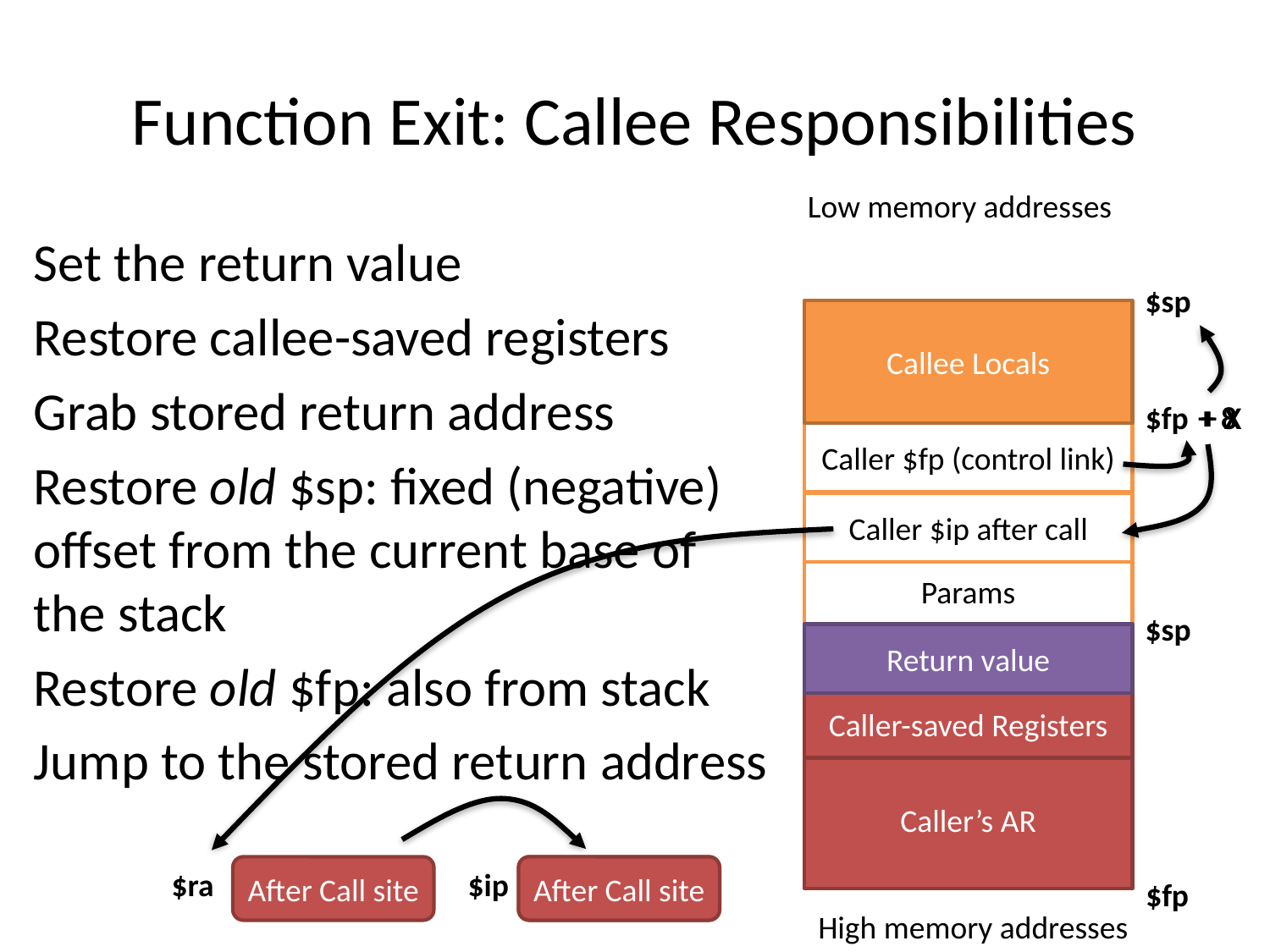

# Function Exit: Callee Responsibilities
Low memory addresses
Set the return value
Restore callee-saved registers
Grab stored return address
Restore old $sp: fixed (negative) offset from the current base of the stack
Restore old $fp: also from stack
Jump to the stored return address
$sp
Callee Locals

$fp
+ 8
+ X
Caller $fp (control link)

Caller $ip after call

Params
$sp
Return value slot
Return value
Caller-saved Registers
Caller’s AR

After Call site
Callee exit
After Call site
$ra
$ip
$fp
High memory addresses